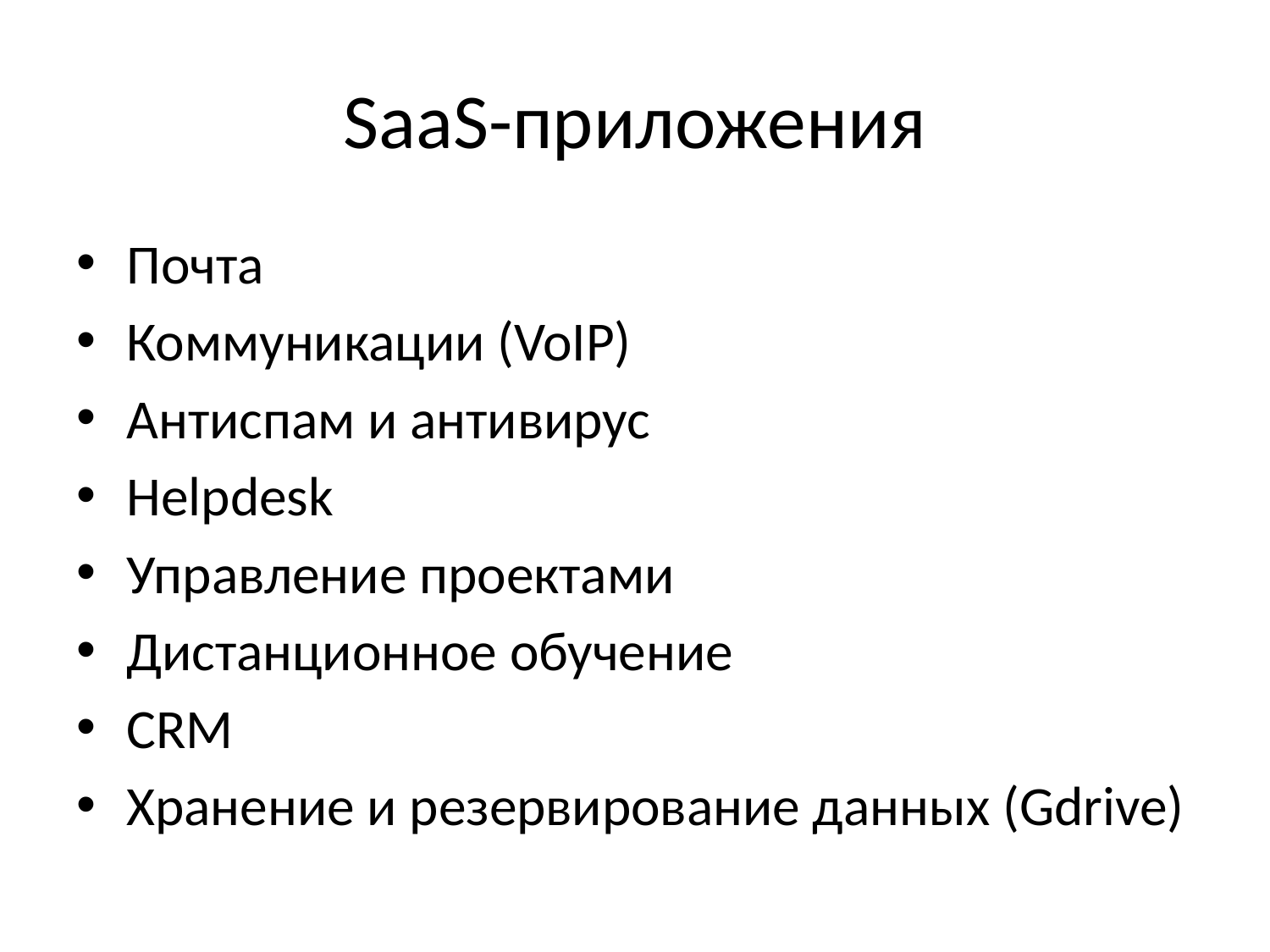

# SaaS-приложения
Почта
Коммуникации (VoIP)
Антиспам и антивирус
Helpdesk
Управление проектами
Дистанционное обучение
CRM
Хранение и резервирование данных (Gdrive)